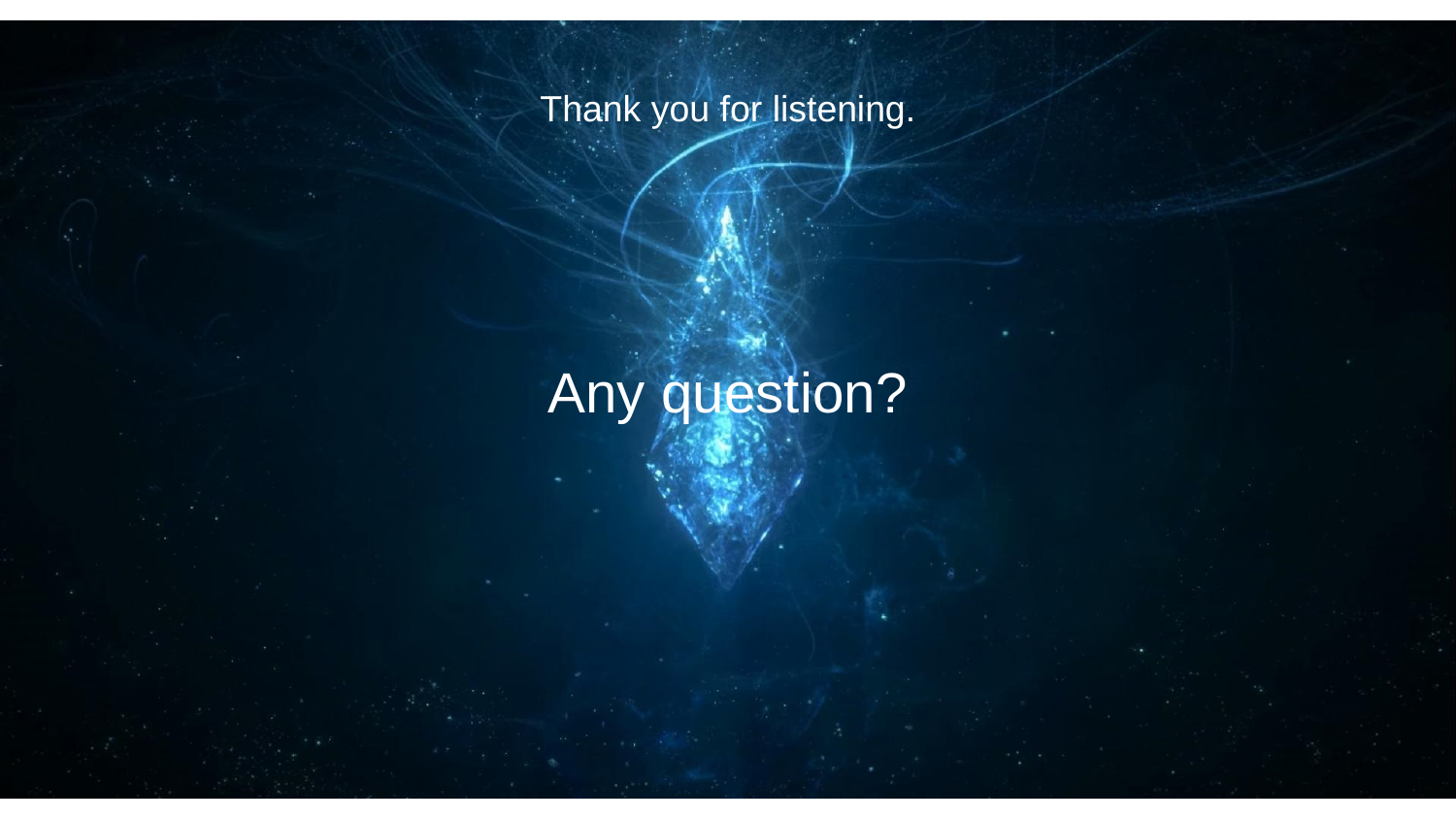

# Thank you for listening.

Any question?